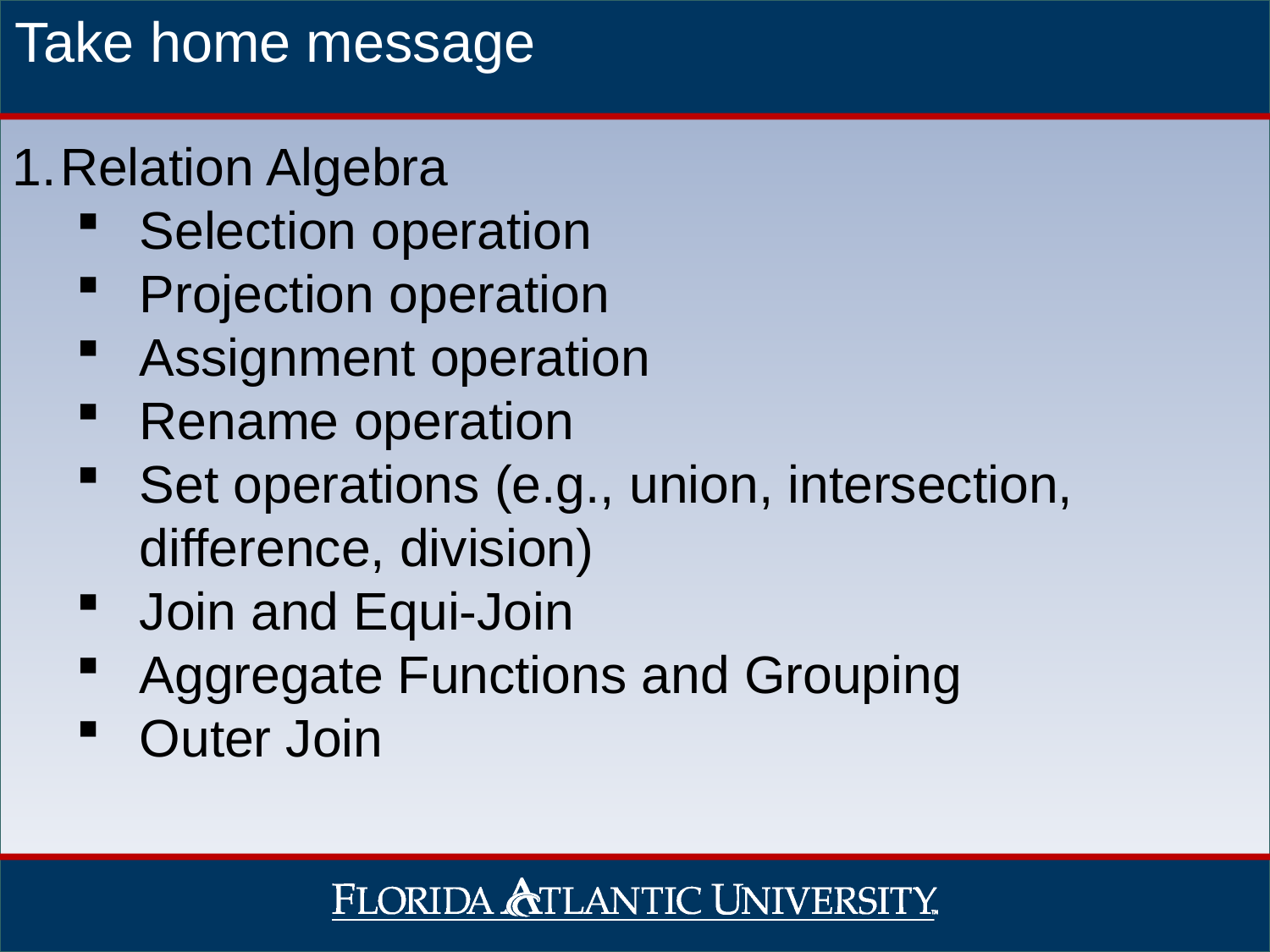

Take home message
Relation Algebra
Selection operation
Projection operation
Assignment operation
Rename operation
Set operations (e.g., union, intersection, difference, division)
Join and Equi-Join
Aggregate Functions and Grouping
Outer Join